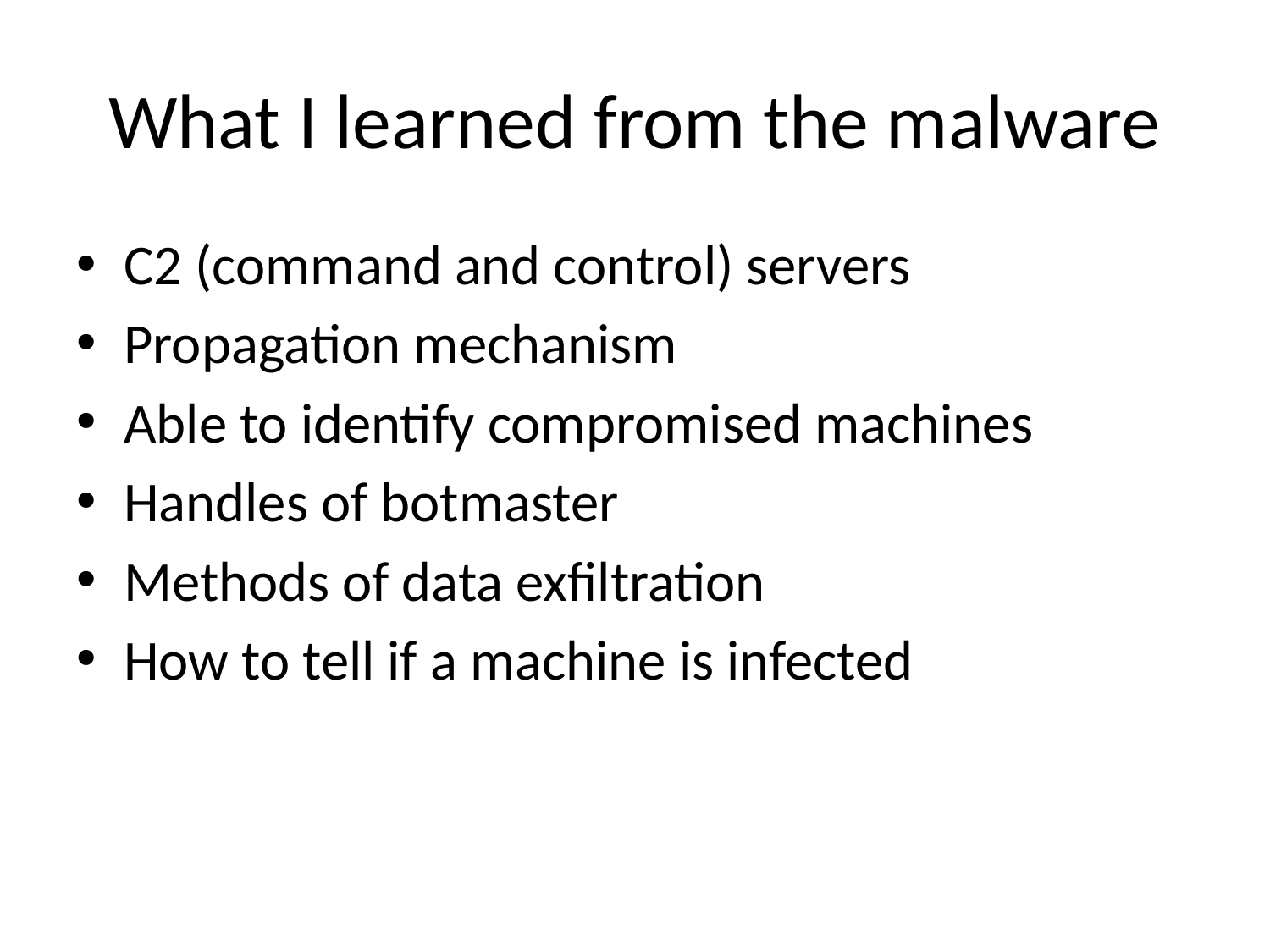

# What I learned from the malware
C2 (command and control) servers
Propagation mechanism
Able to identify compromised machines
Handles of botmaster
Methods of data exfiltration
How to tell if a machine is infected